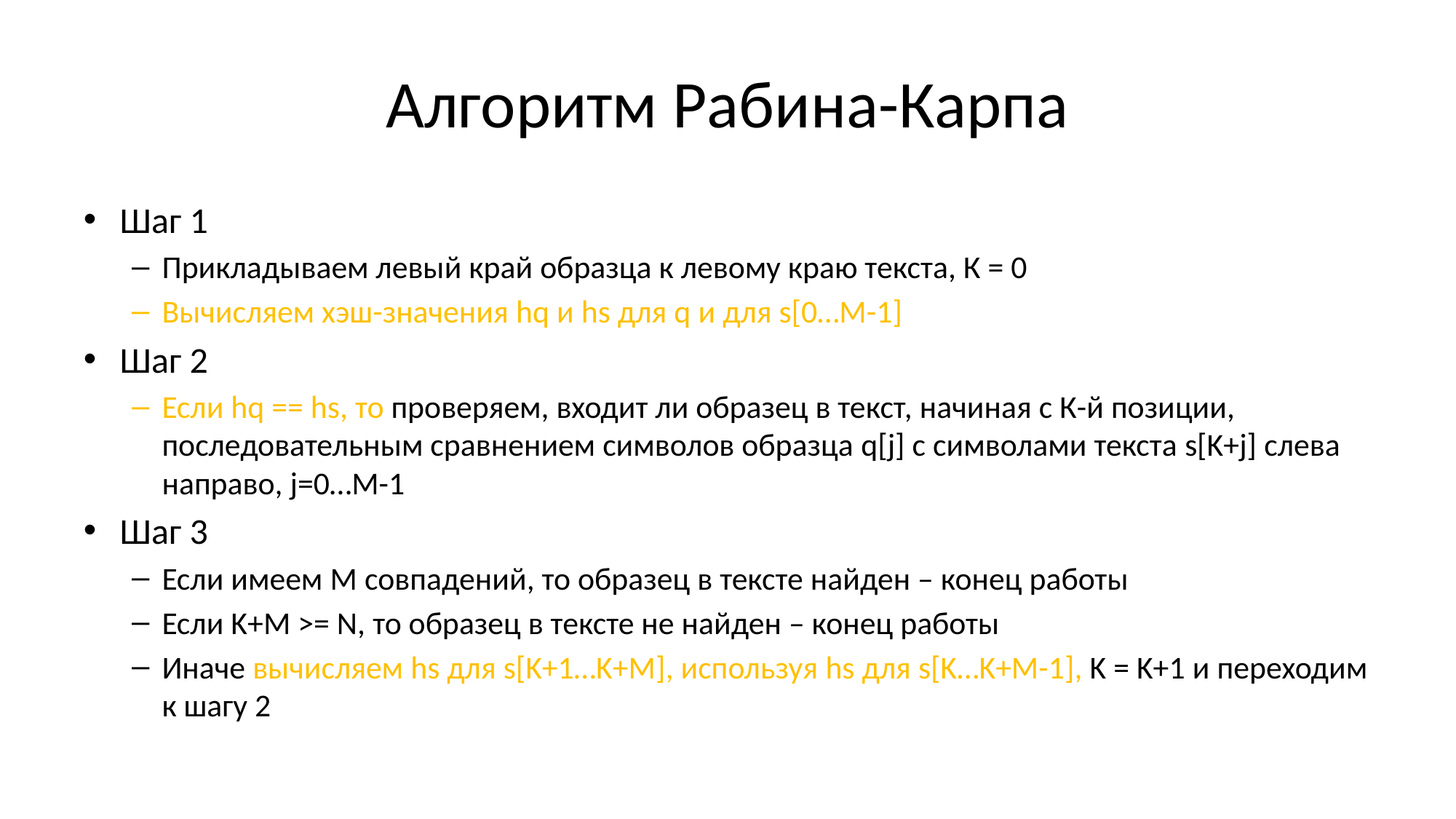

# Алгоритм Рабина-Карпа
Шаг 1
Прикладываем левый край образца к левому краю текста, К = 0
Вычисляем хэш-значения hq и hs для q и для s[0…M-1]
Шаг 2
Если hq == hs, то проверяем, входит ли образец в текст, начиная с К-й позиции, последовательным сравнением символов образца q[j] с символами текста s[K+j] слева направо, j=0…M-1
Шаг 3
Если имеем M совпадений, то образец в тексте найден – конец работы
Если K+M >= N, то образец в тексте не найден – конец работы
Иначе вычисляем hs для s[K+1…K+M], используя hs для s[K…K+M-1], K = K+1 и переходим к шагу 2